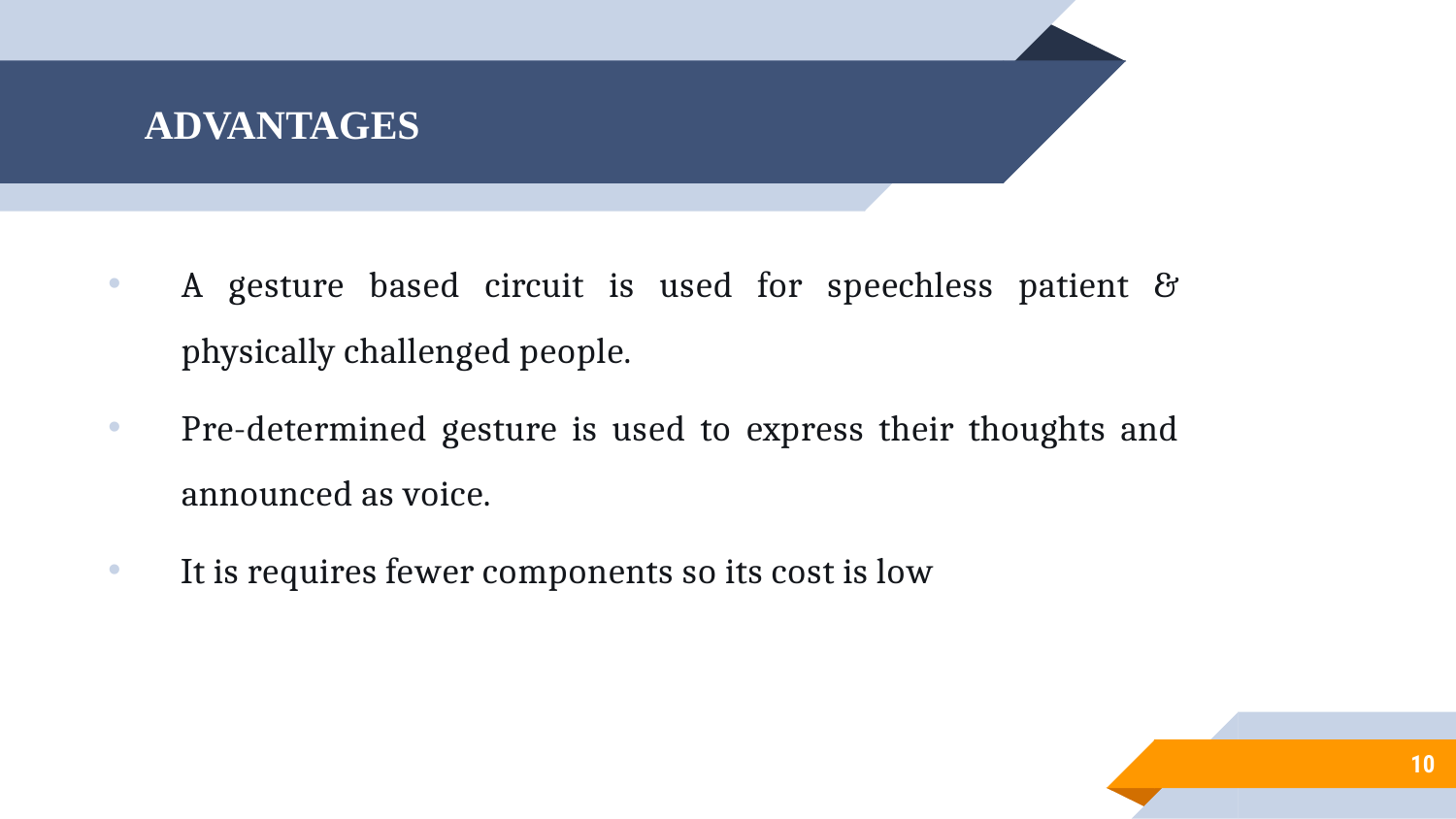

# ADVANTAGES
A gesture based circuit is used for speechless patient & physically challenged people.
Pre-determined gesture is used to express their thoughts and announced as voice.
It is requires fewer components so its cost is low
10